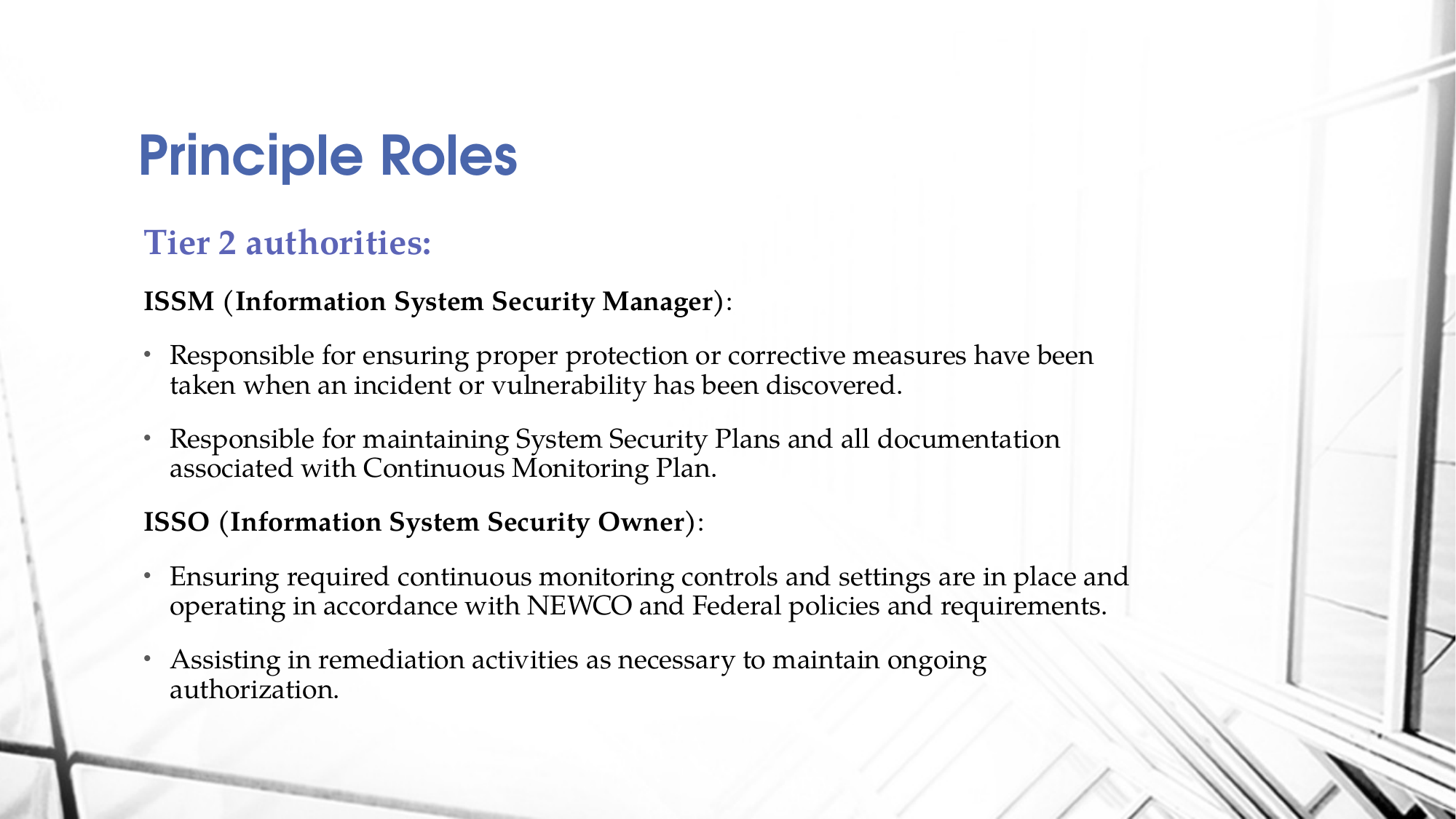

# Principle Roles
Tier 2 authorities:
ISSM (Information System Security Manager):
Responsible for ensuring proper protection or corrective measures have been taken when an incident or vulnerability has been discovered.
Responsible for maintaining System Security Plans and all documentation associated with Continuous Monitoring Plan.
ISSO (Information System Security Owner):
Ensuring required continuous monitoring controls and settings are in place and operating in accordance with NEWCO and Federal policies and requirements.
Assisting in remediation activities as necessary to maintain ongoing authorization.